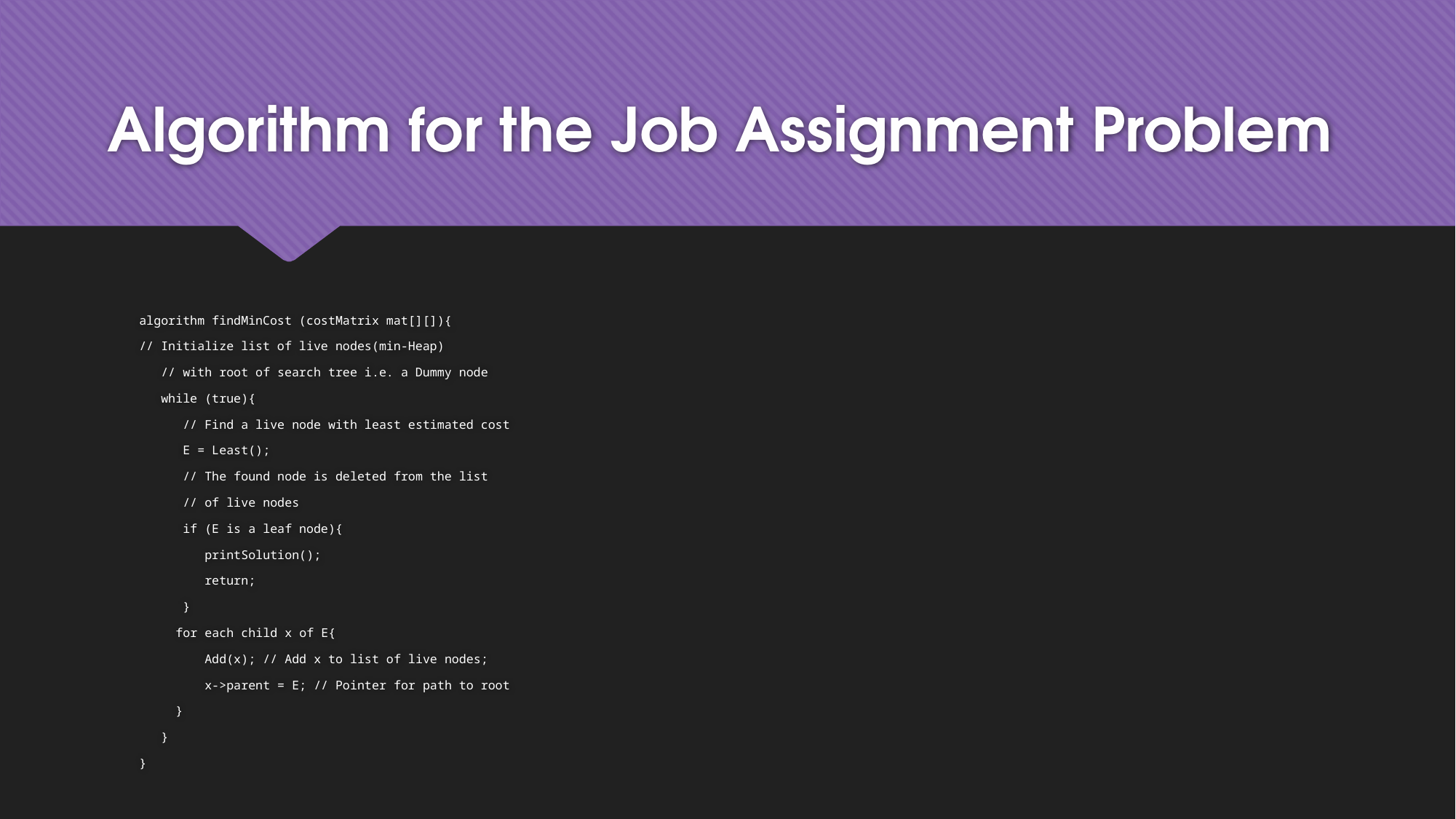

# Algorithm for the Job Assignment Problem
algorithm findMinCost (costMatrix mat[][]){
// Initialize list of live nodes(min-Heap)
   // with root of search tree i.e. a Dummy node
   while (true){
      // Find a live node with least estimated cost
      E = Least();
      // The found node is deleted from the list
      // of live nodes
      if (E is a leaf node){
         printSolution();
         return;
      }
     for each child x of E{
         Add(x); // Add x to list of live nodes;
         x->parent = E; // Pointer for path to root
     }
   }
}